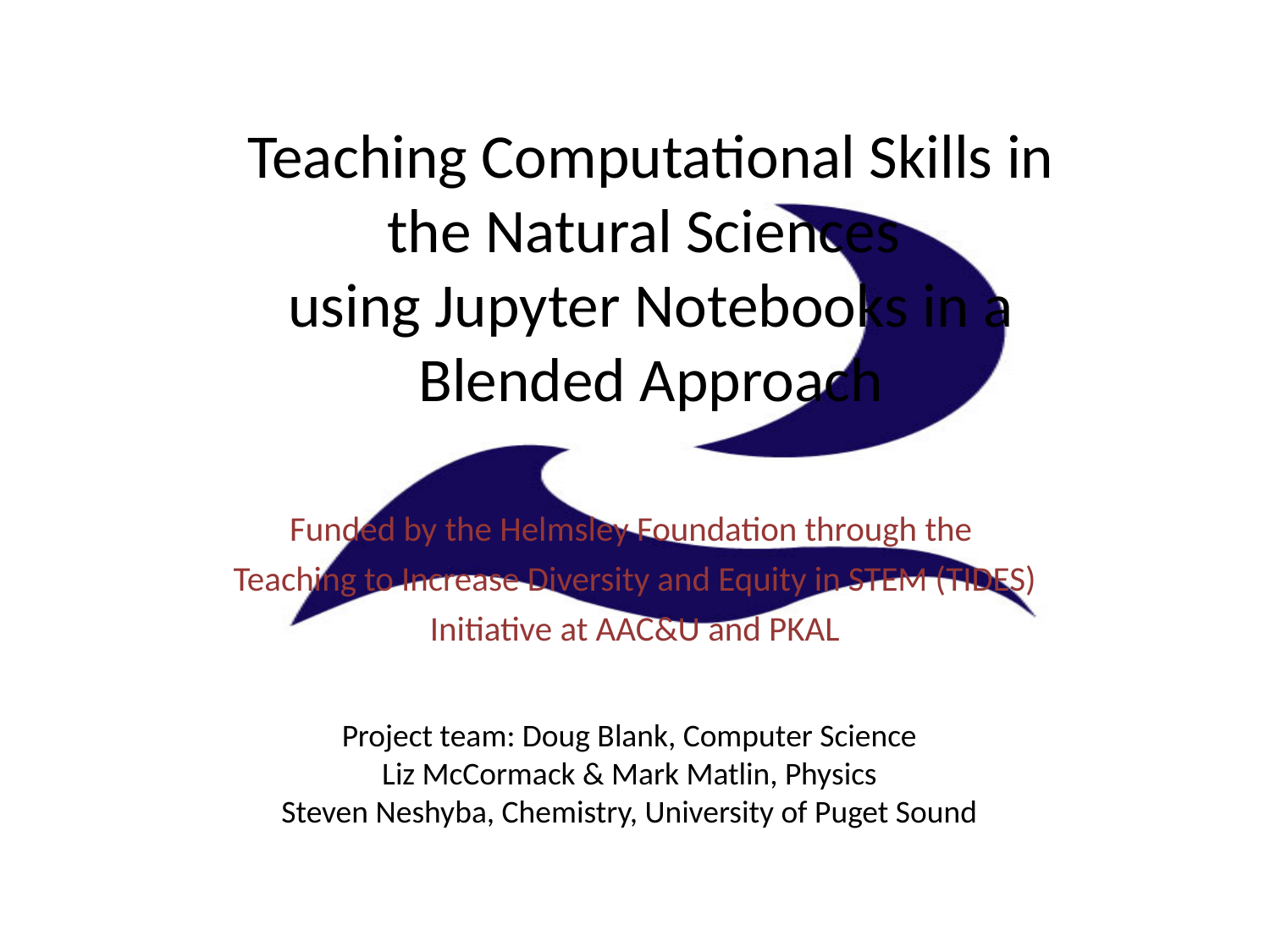

# Teaching Computational Skills in the Natural Sciences using Jupyter Notebooks in a Blended Approach

Funded by the Helmsley Foundation through the
Teaching to Increase Diversity and Equity in STEM (TIDES) Initiative at AAC&U and PKAL
Project team: Doug Blank, Computer Science
Liz McCormack & Mark Matlin, Physics
Steven Neshyba, Chemistry, University of Puget Sound